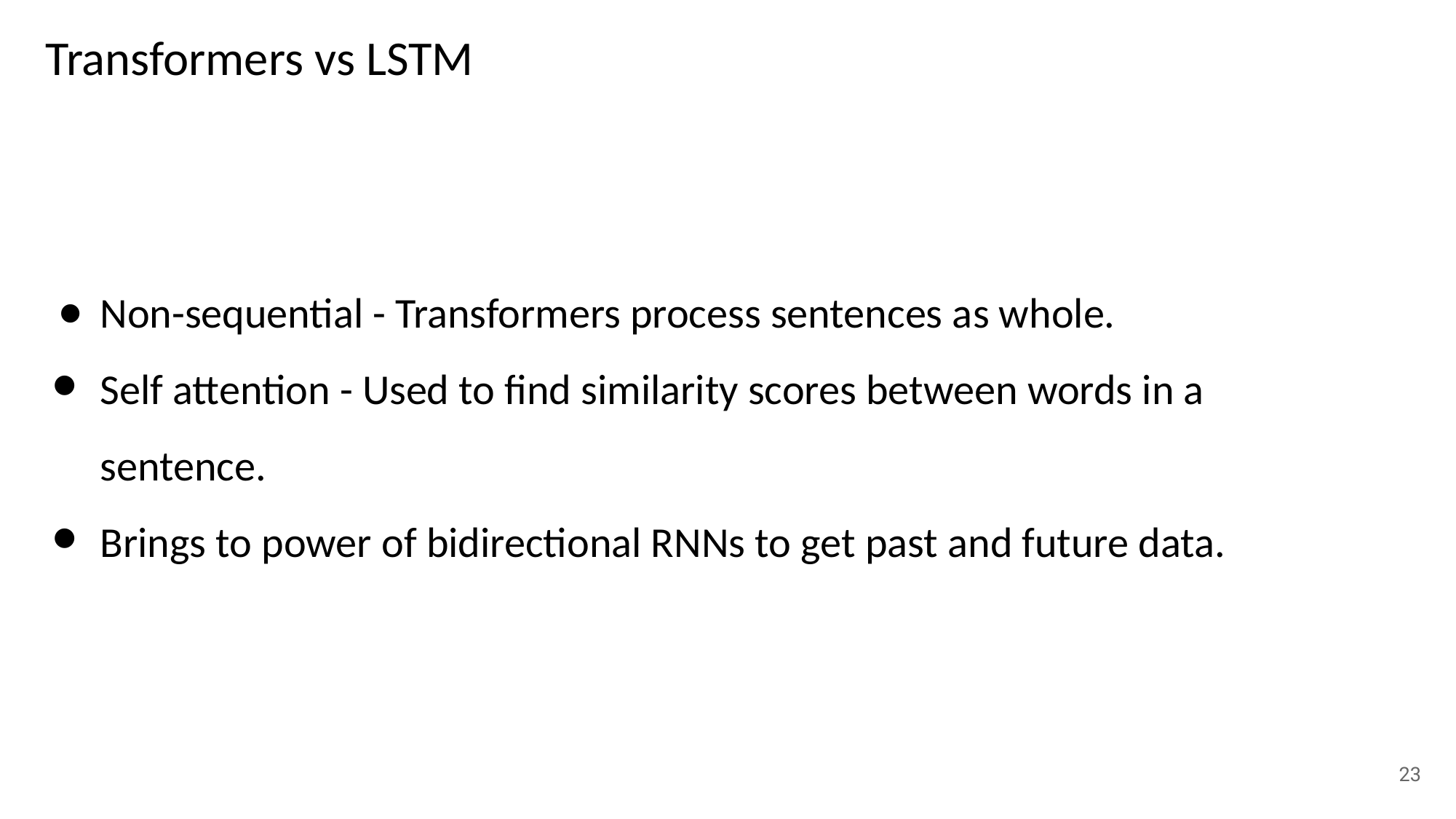

Transformers vs LSTM
Non-sequential - Transformers process sentences as whole.
Self attention - Used to find similarity scores between words in a sentence.
Brings to power of bidirectional RNNs to get past and future data.
23